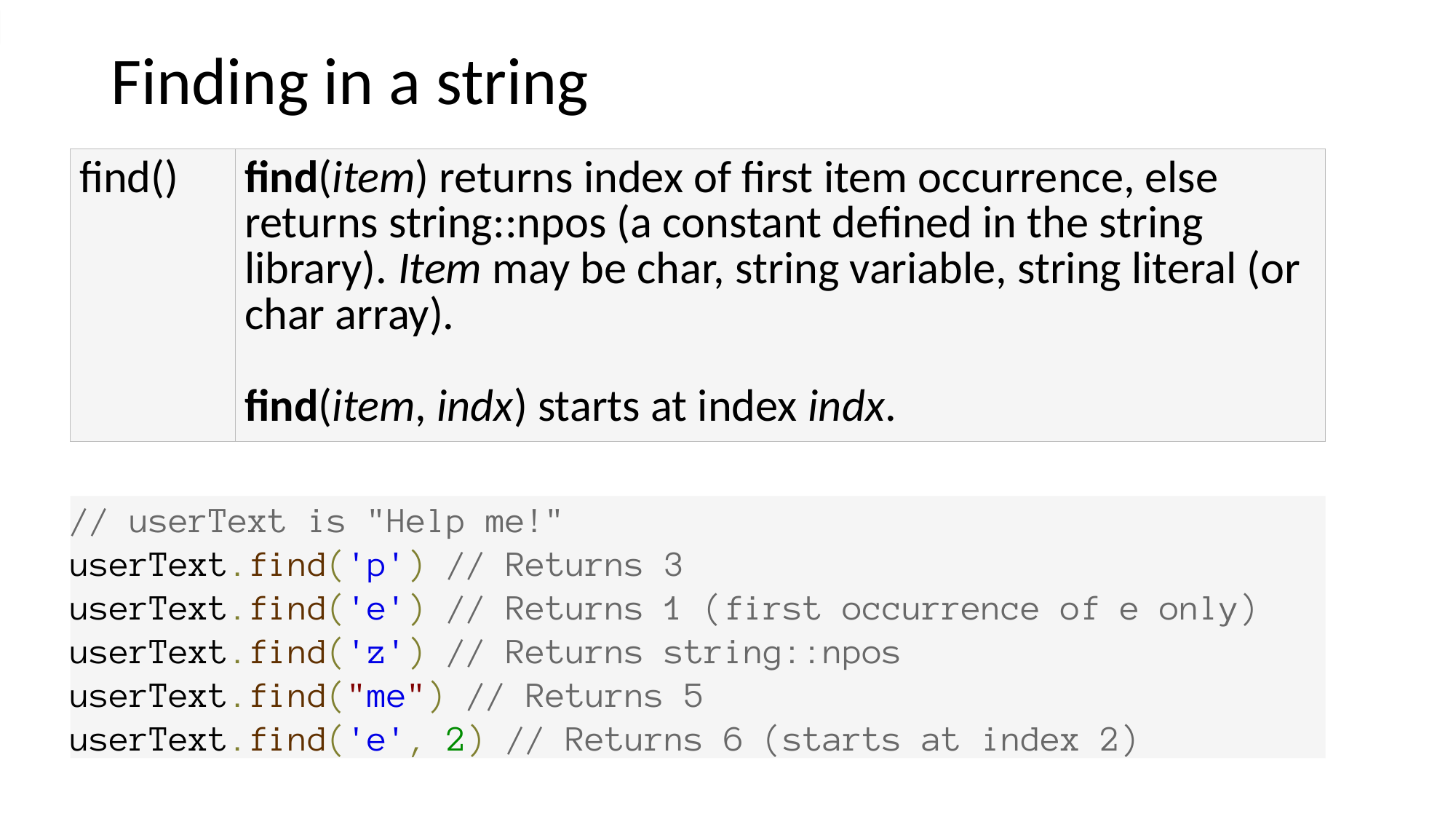

# Finding in a string
| find() | find(item) returns index of first item occurrence, else returns string::npos (a constant defined in the string library). Item may be char, string variable, string literal (or char array). find(item, indx) starts at index indx. |
| --- | --- |
// userText is "Help me!"
userText.find('p') // Returns 3
userText.find('e') // Returns 1 (first occurrence of e only)
userText.find('z') // Returns string::npos
userText.find("me") // Returns 5
userText.find('e', 2) // Returns 6 (starts at index 2)